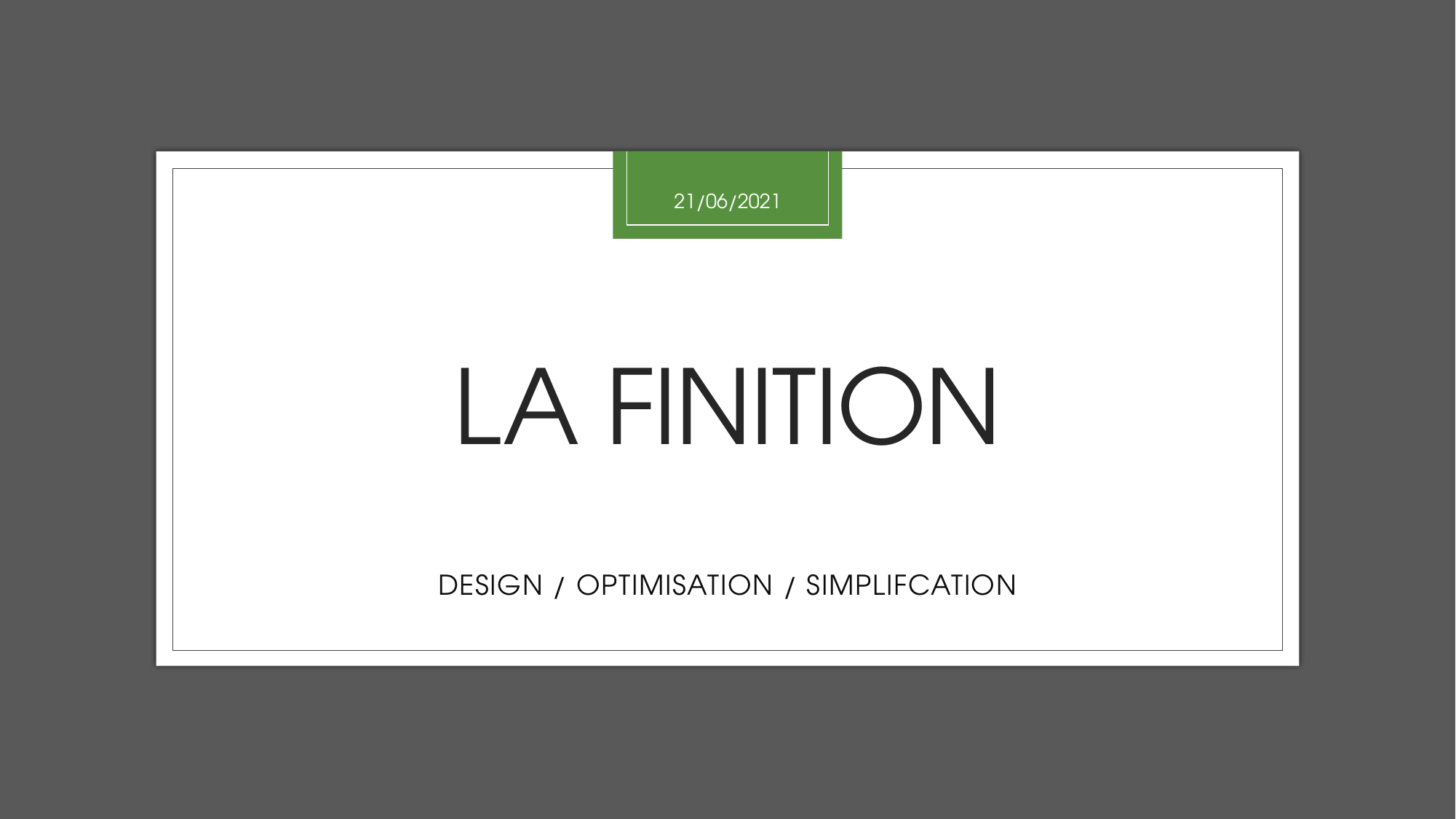

21/06/2021
# LA FINITION
DESIGN / OPTIMISATION / SIMPLIFCATION